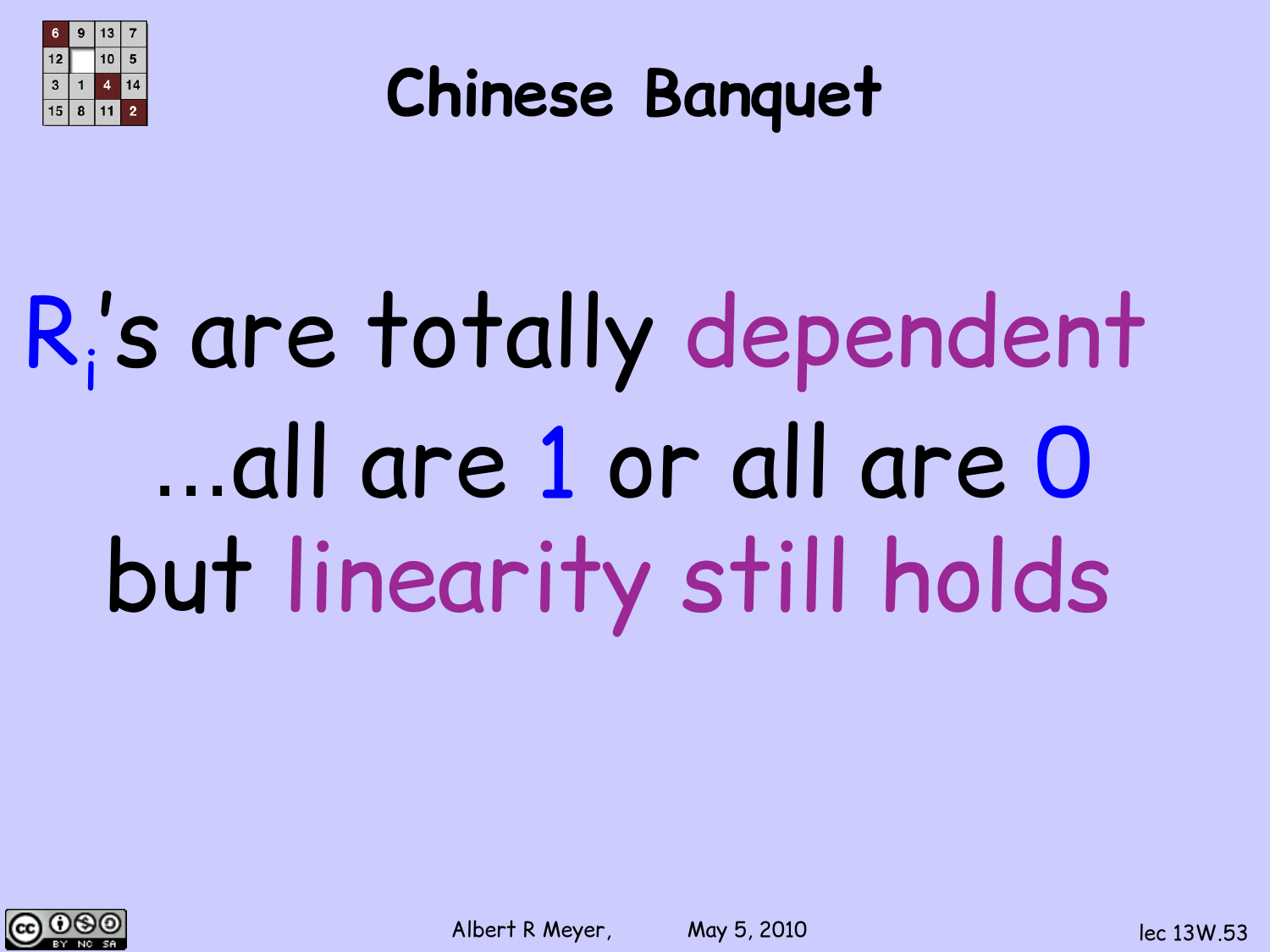

# Chinese Banquet
Ri’s are totally dependent
...all are 1 or all are 0
but linearity still holds

lec 13W.53